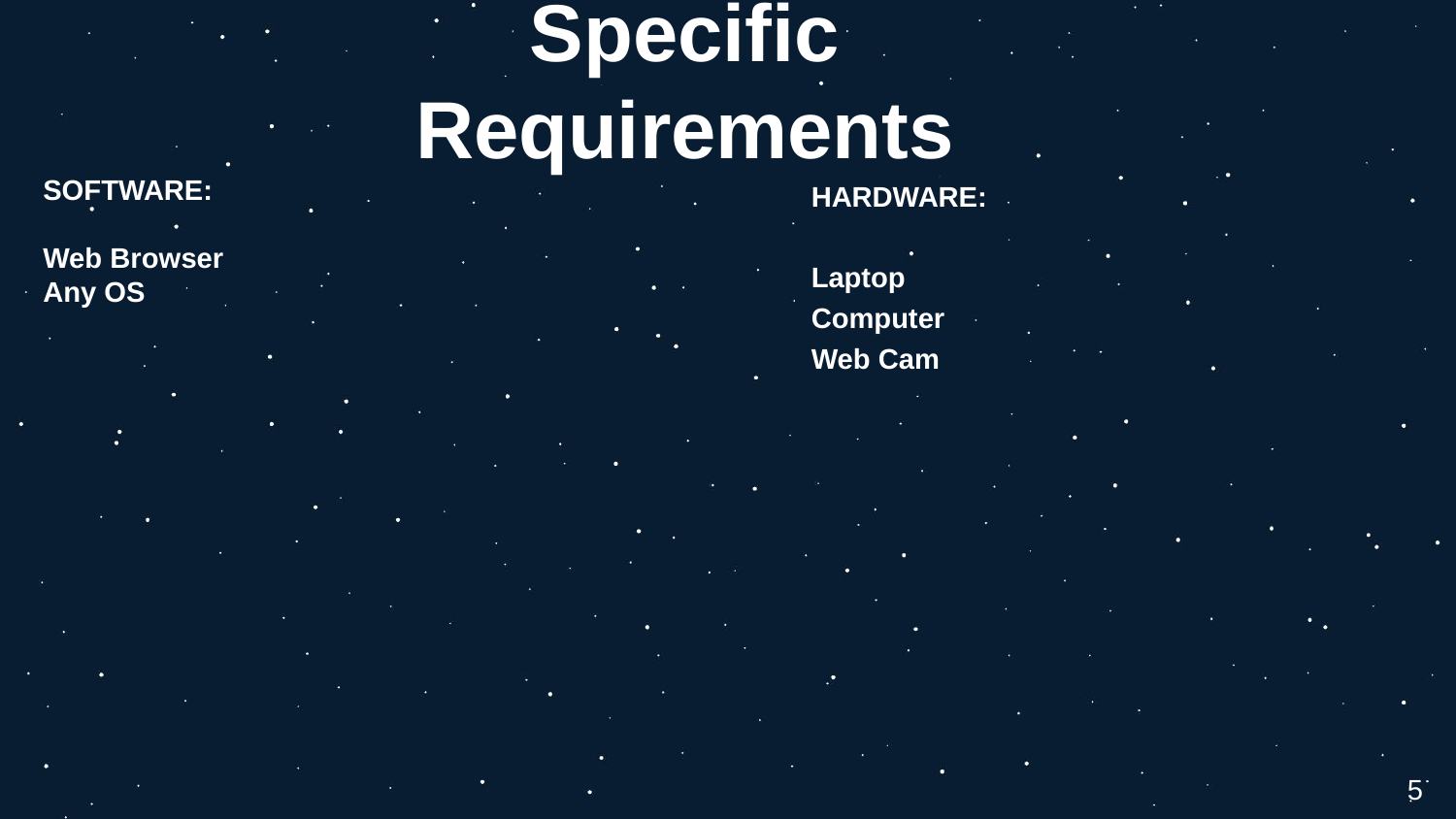

# Specific Requirements
SOFTWARE:

Web Browser
Any OS
HARDWARE:

Laptop
Computer
Web Cam
5